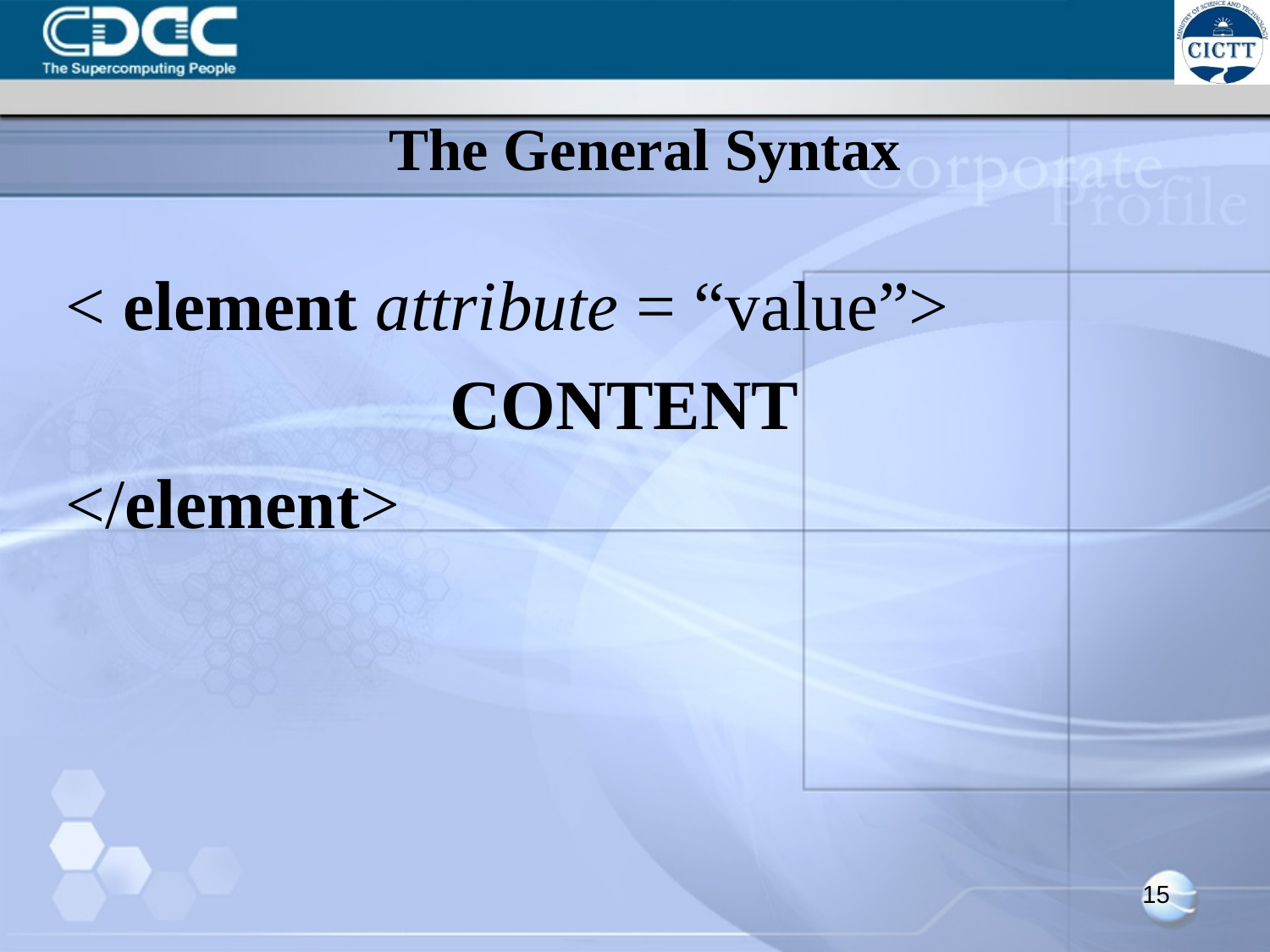

# The General Syntax
< element attribute = “value”>
CONTENT
</element>